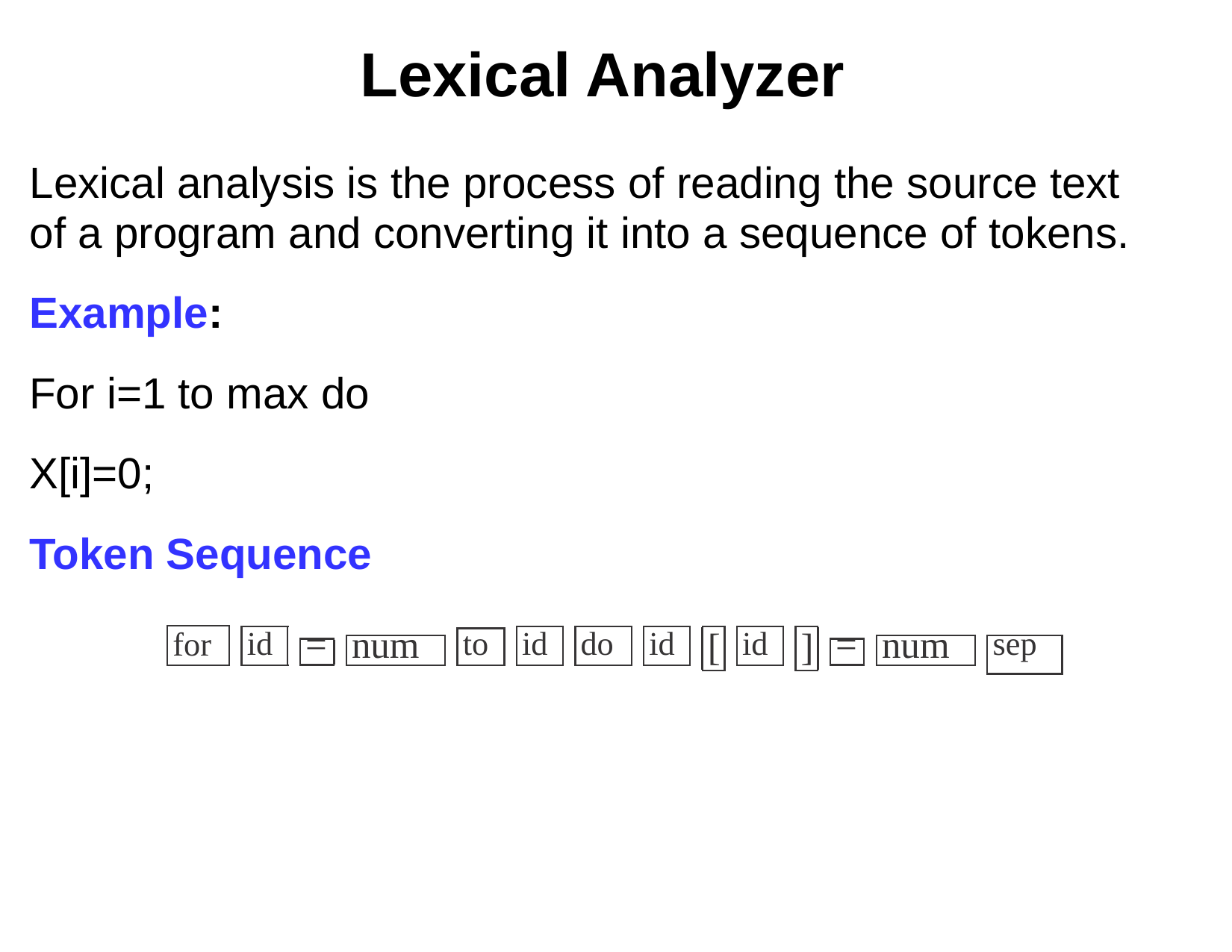

Lexical Analyzer
Lexical analysis is the process of reading the source text of a program and converting it into a sequence of tokens.
Example:
For i=1 to max do
X[i]=0;
Token Sequence

for

id

id

do

id

[

id

]

to

num

num

sep

=

=